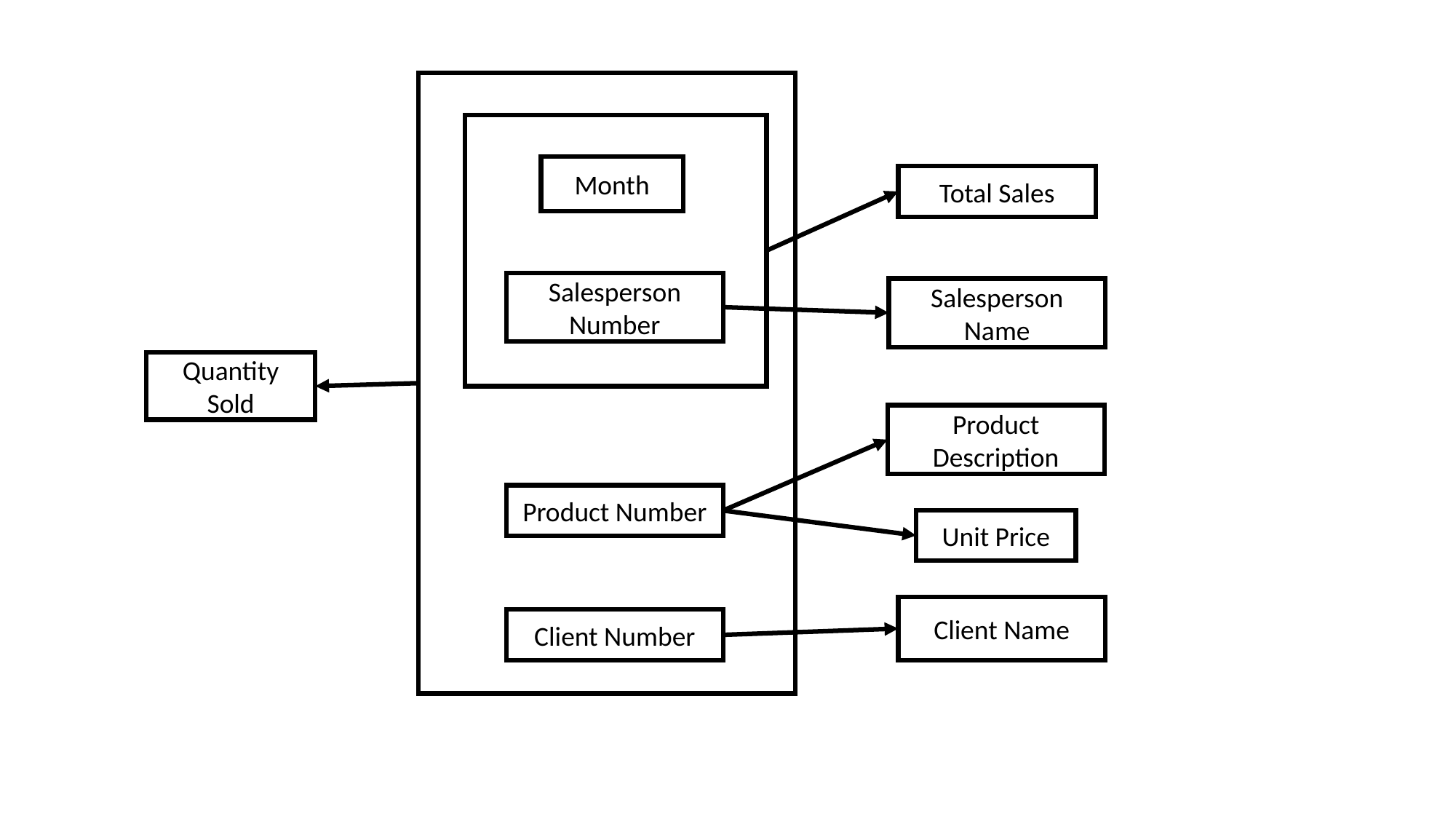

Month
Total Sales
Salesperson Number
Salesperson Name
Quantity Sold
Product Description
Product Number
Unit Price
Client Name
Client Number